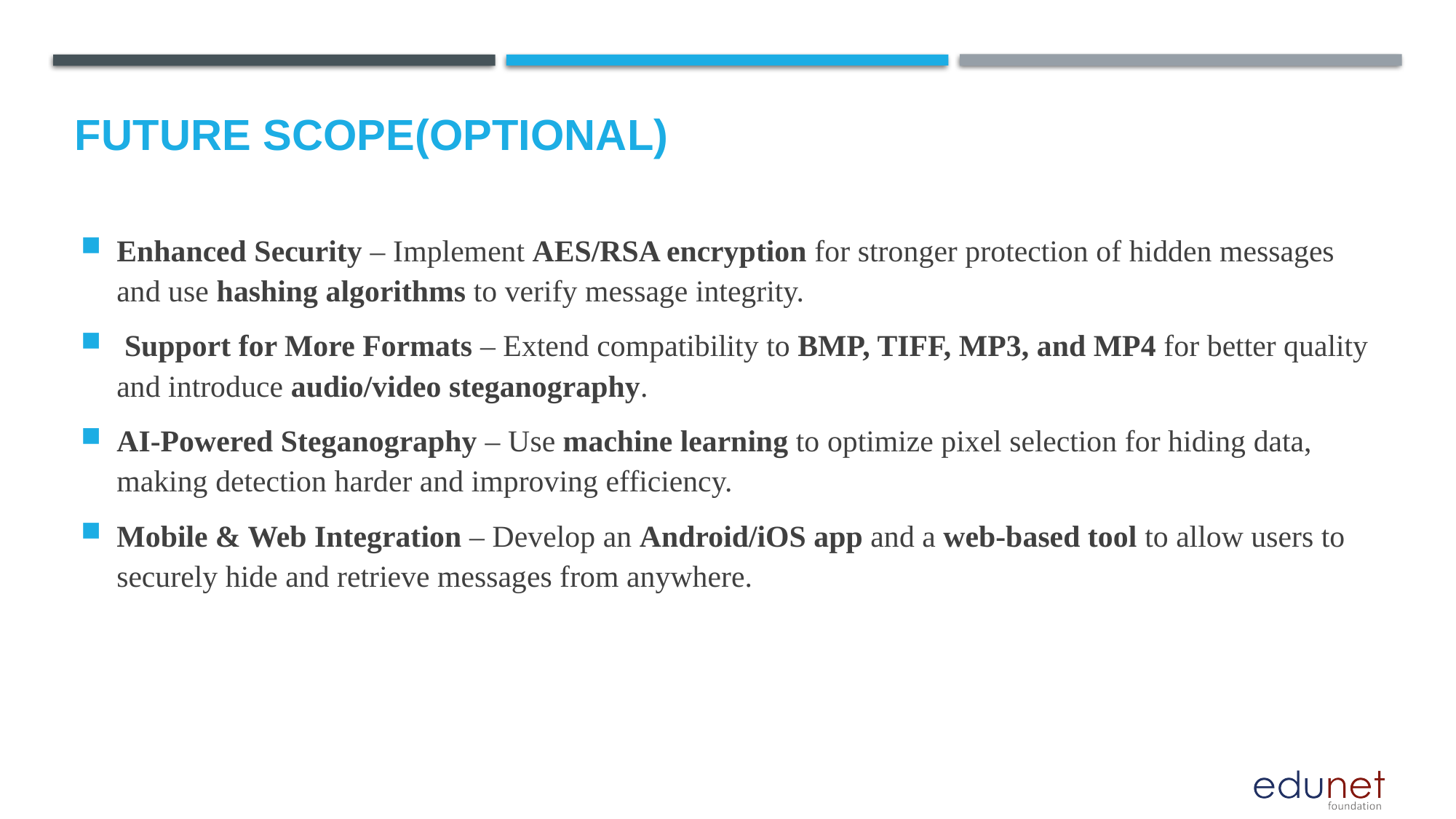

Future scope(optional)
Enhanced Security – Implement AES/RSA encryption for stronger protection of hidden messages and use hashing algorithms to verify message integrity.
 Support for More Formats – Extend compatibility to BMP, TIFF, MP3, and MP4 for better quality and introduce audio/video steganography.
AI-Powered Steganography – Use machine learning to optimize pixel selection for hiding data, making detection harder and improving efficiency.
Mobile & Web Integration – Develop an Android/iOS app and a web-based tool to allow users to securely hide and retrieve messages from anywhere.